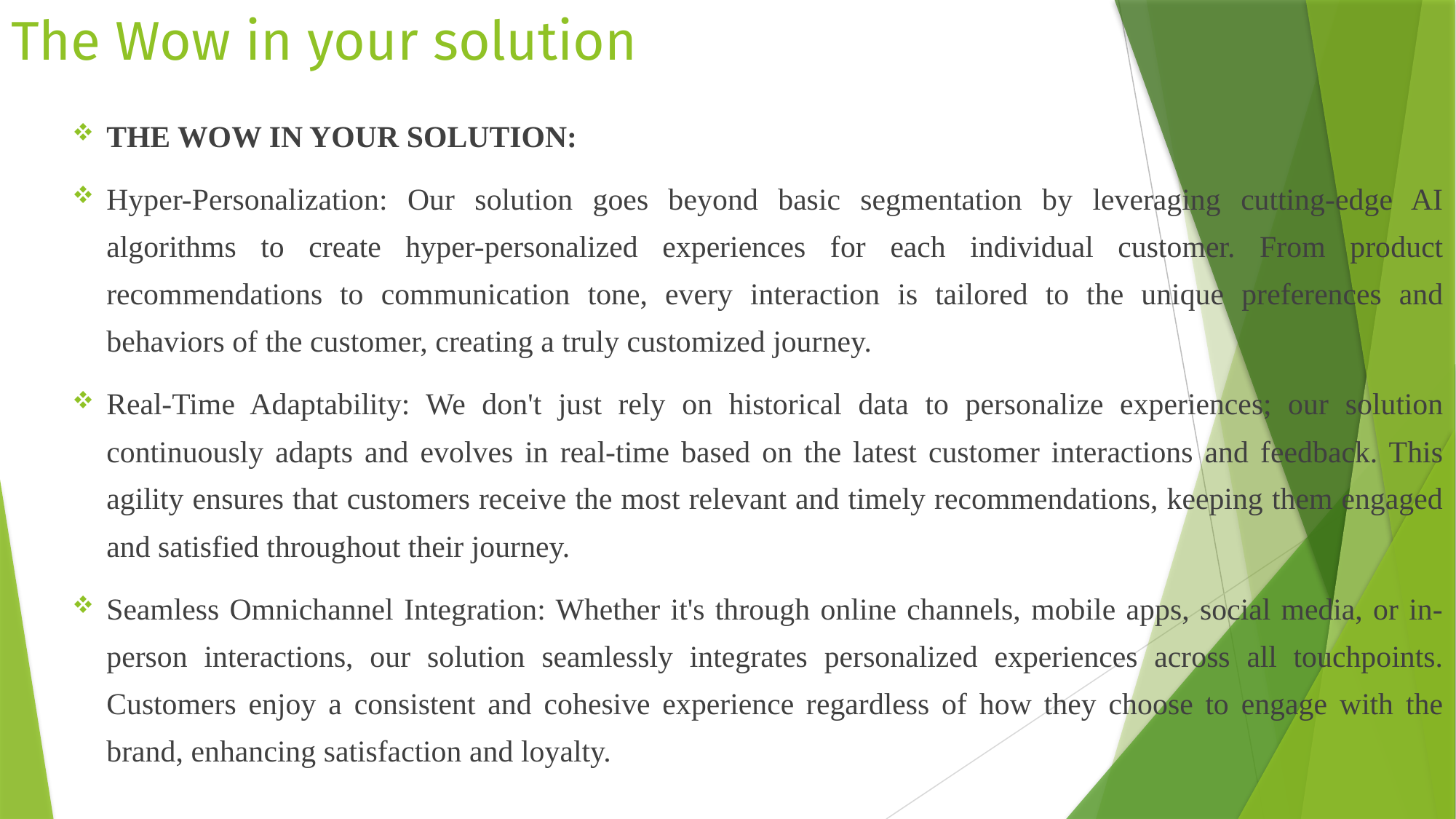

# The Wow in your solution
THE WOW IN YOUR SOLUTION:
Hyper-Personalization: Our solution goes beyond basic segmentation by leveraging cutting-edge AI algorithms to create hyper-personalized experiences for each individual customer. From product recommendations to communication tone, every interaction is tailored to the unique preferences and behaviors of the customer, creating a truly customized journey.
Real-Time Adaptability: We don't just rely on historical data to personalize experiences; our solution continuously adapts and evolves in real-time based on the latest customer interactions and feedback. This agility ensures that customers receive the most relevant and timely recommendations, keeping them engaged and satisfied throughout their journey.
Seamless Omnichannel Integration: Whether it's through online channels, mobile apps, social media, or in-person interactions, our solution seamlessly integrates personalized experiences across all touchpoints. Customers enjoy a consistent and cohesive experience regardless of how they choose to engage with the brand, enhancing satisfaction and loyalty.